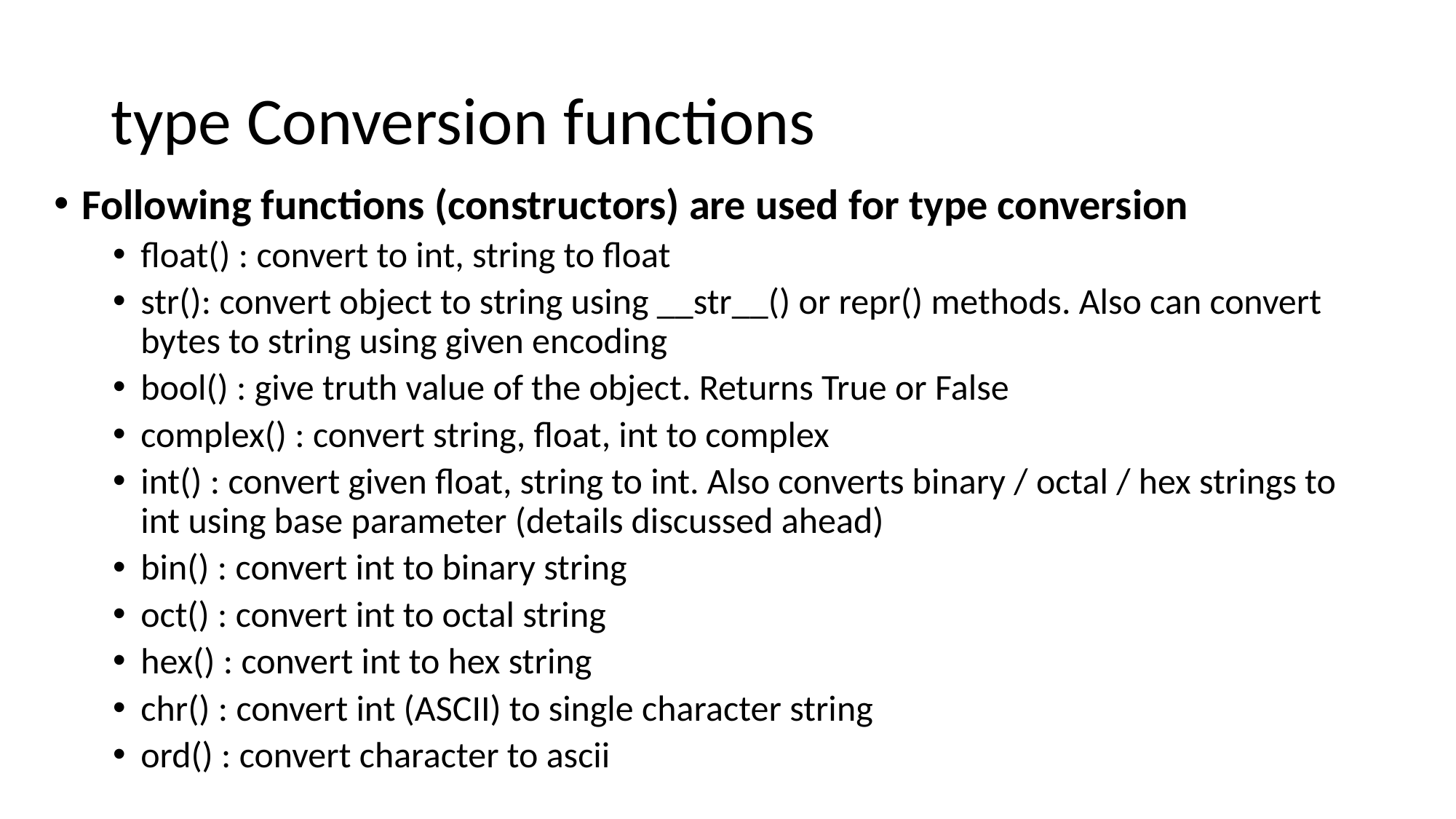

# type Conversion functions
Following functions (constructors) are used for type conversion
float() : convert to int, string to float
str(): convert object to string using __str__() or repr() methods. Also can convert bytes to string using given encoding
bool() : give truth value of the object. Returns True or False
complex() : convert string, float, int to complex
int() : convert given float, string to int. Also converts binary / octal / hex strings to int using base parameter (details discussed ahead)
bin() : convert int to binary string
oct() : convert int to octal string
hex() : convert int to hex string
chr() : convert int (ASCII) to single character string
ord() : convert character to ascii